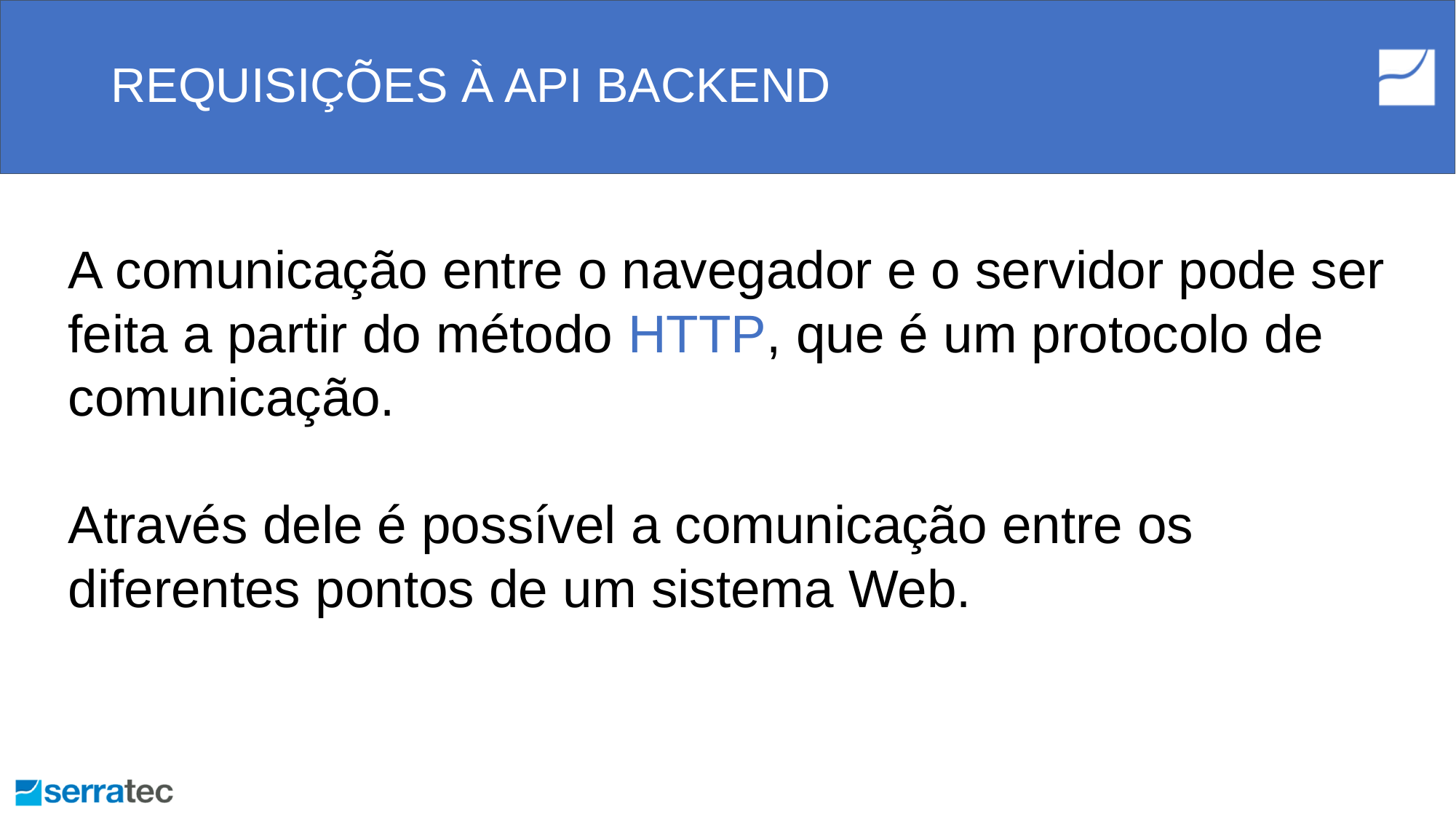

# REQUISIÇÕES À API BACKEND

A comunicação entre o navegador e o servidor pode ser feita a partir do método HTTP, que é um protocolo de comunicação.

Através dele é possível a comunicação entre os diferentes pontos de um sistema Web.